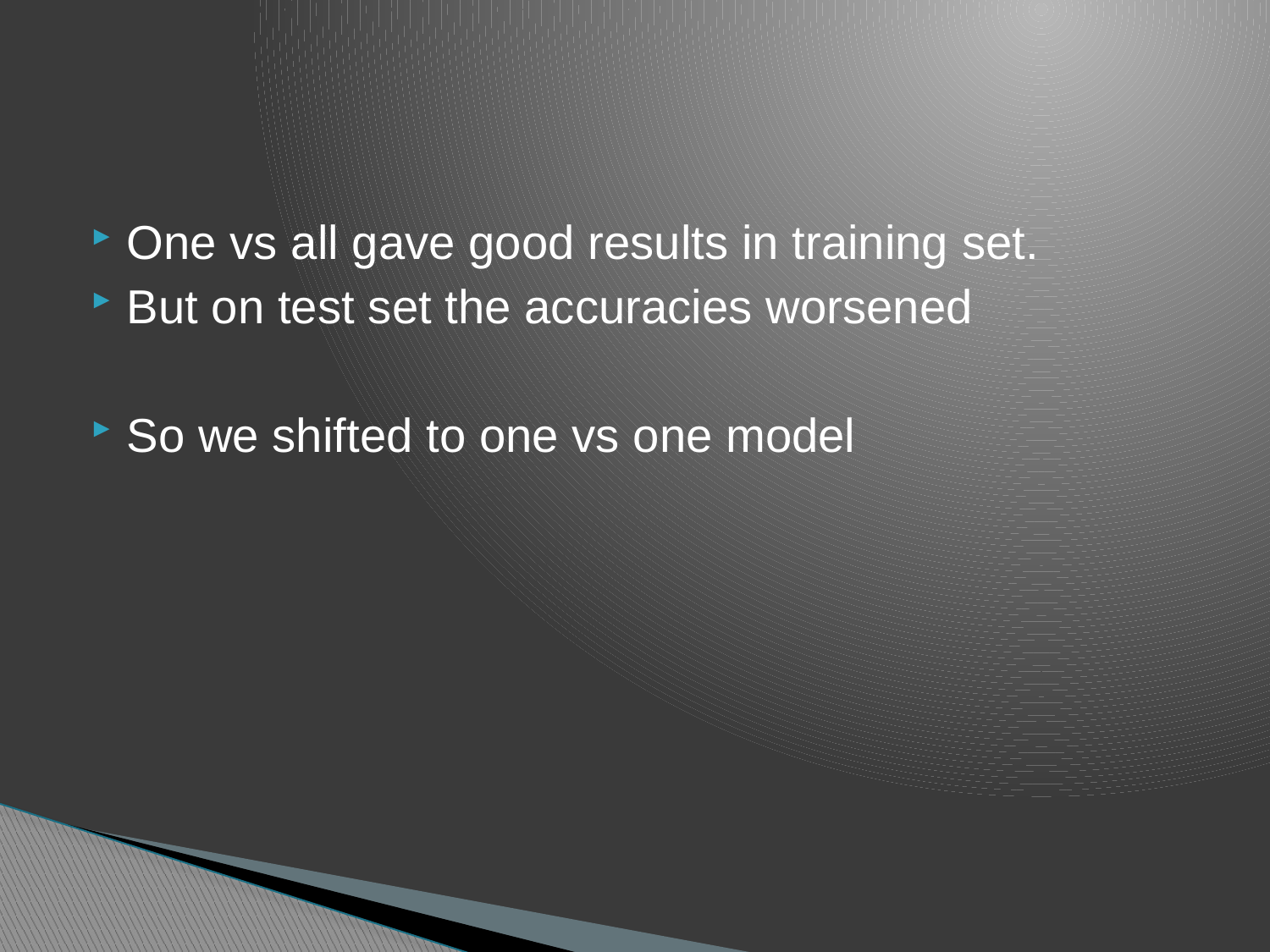

#
One vs all gave good results in training set.
But on test set the accuracies worsened

So we shifted to one vs one model